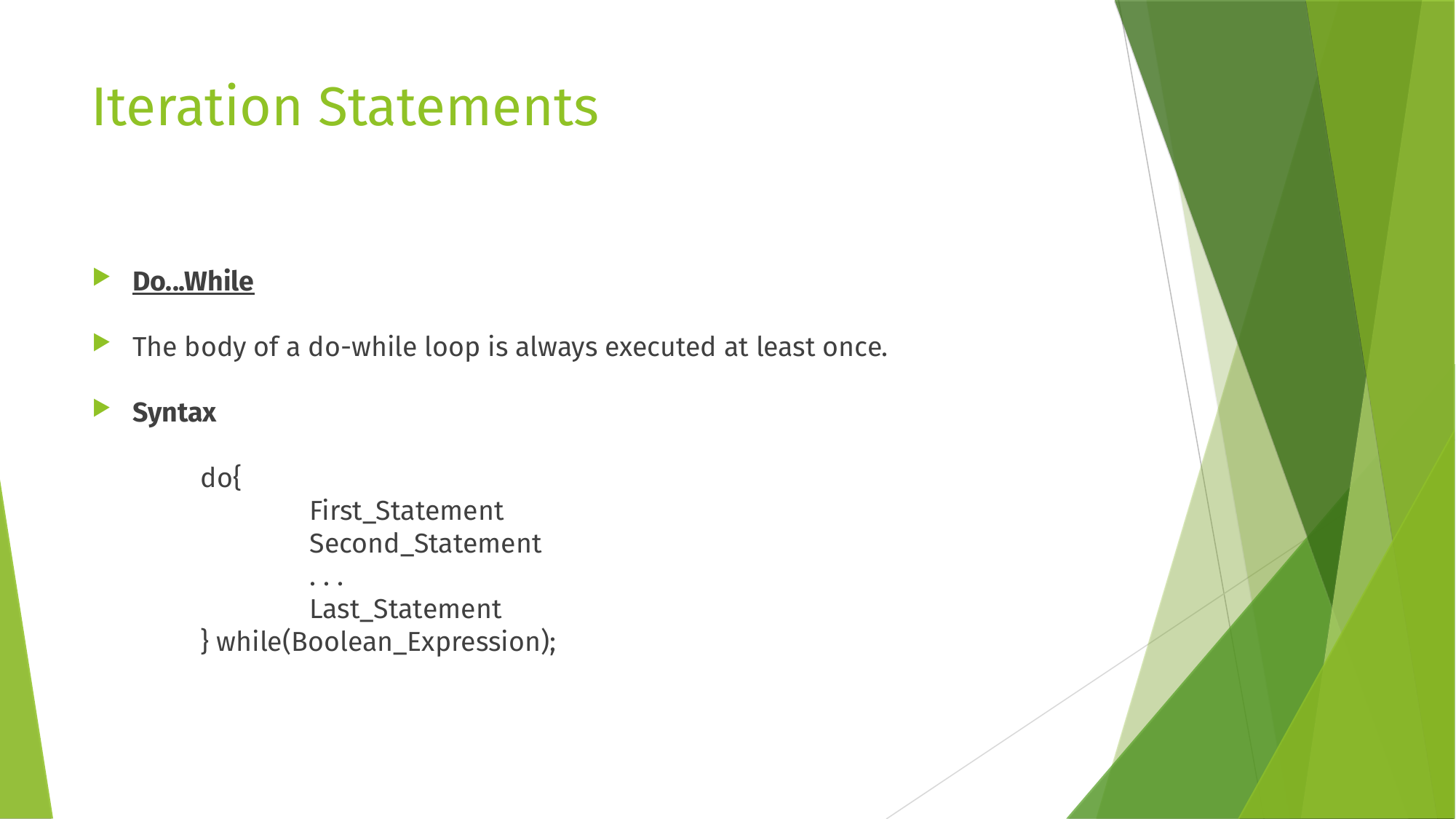

Iteration Statements

Do...While

The body of a do-while loop is always executed at least once.

Syntax

	do{
		First_Statement
		Second_Statement
		. . .
		Last_Statement
	} while(Boolean_Expression);